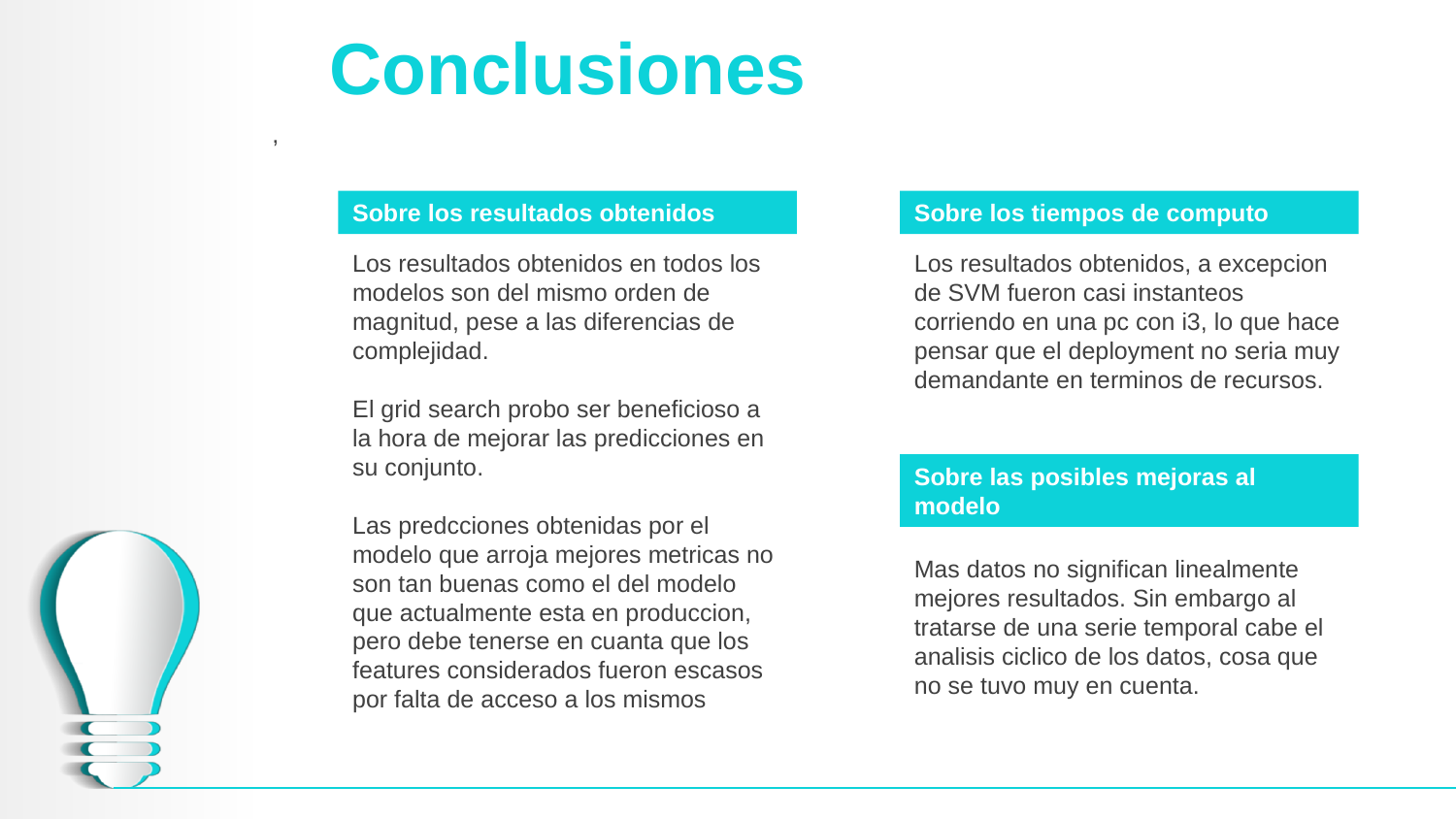

# Conclusiones
,
Sobre los tiempos de computo
Sobre los resultados obtenidos
Los resultados obtenidos en todos los modelos son del mismo orden de magnitud, pese a las diferencias de complejidad.

El grid search probo ser beneficioso a la hora de mejorar las predicciones en su conjunto.

Las predcciones obtenidas por el modelo que arroja mejores metricas no son tan buenas como el del modelo que actualmente esta en produccion, pero debe tenerse en cuanta que los features considerados fueron escasos por falta de acceso a los mismos
Los resultados obtenidos, a excepcion de SVM fueron casi instanteos corriendo en una pc con i3, lo que hace pensar que el deployment no seria muy demandante en terminos de recursos.

Sobre las posibles mejoras al modelo
Mas datos no significan linealmente mejores resultados. Sin embargo al tratarse de una serie temporal cabe el analisis ciclico de los datos, cosa que no se tuvo muy en cuenta.